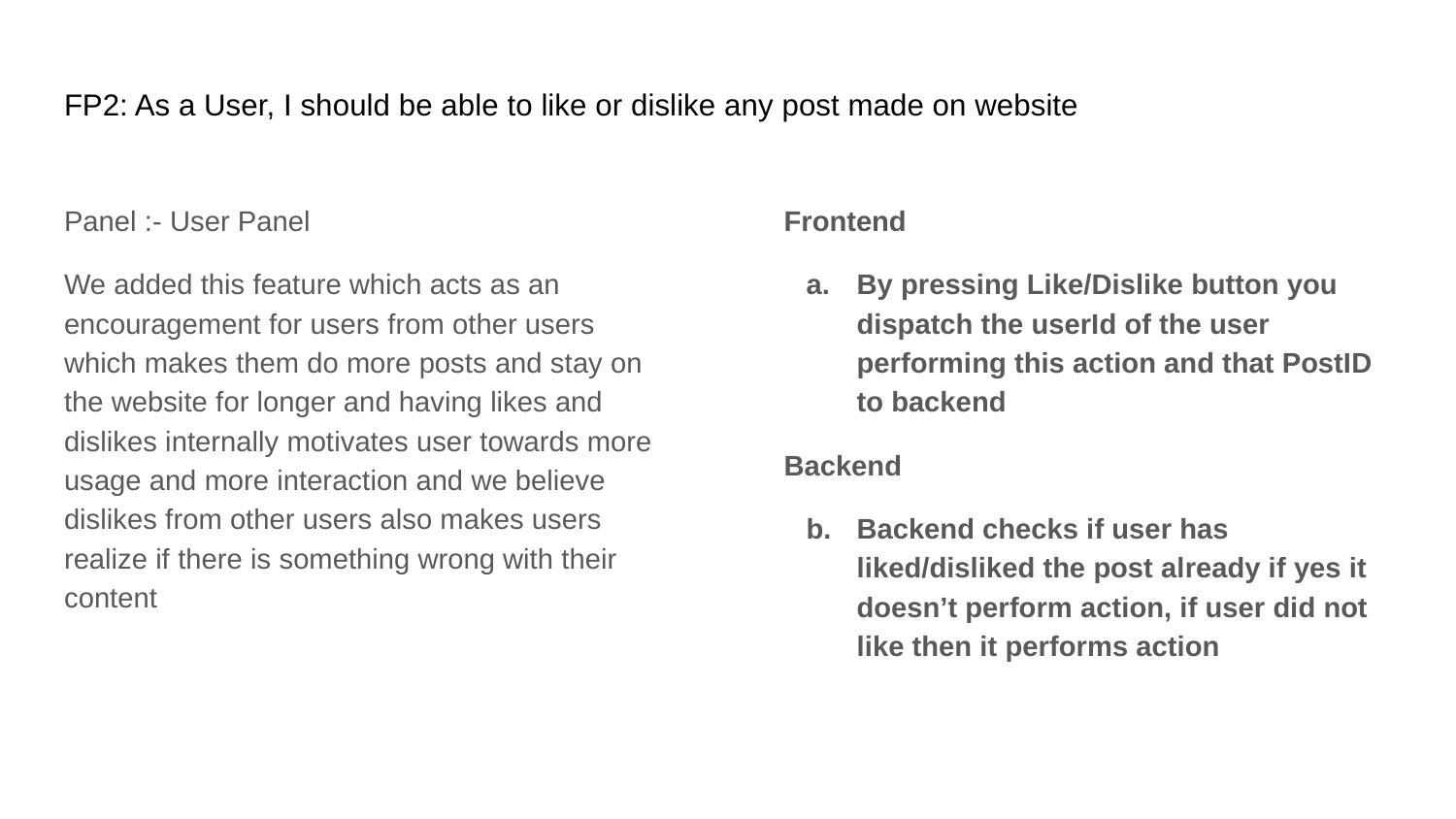

# FP2: As a User, I should be able to like or dislike any post made on website
Panel :- User Panel
We added this feature which acts as an encouragement for users from other users which makes them do more posts and stay on the website for longer and having likes and dislikes internally motivates user towards more usage and more interaction and we believe dislikes from other users also makes users  realize if there is something wrong with their content
Frontend
By pressing Like/Dislike button you dispatch the userId of the user performing this action and that PostID to backend
Backend
Backend checks if user has liked/disliked the post already if yes it doesn’t perform action, if user did not like then it performs action